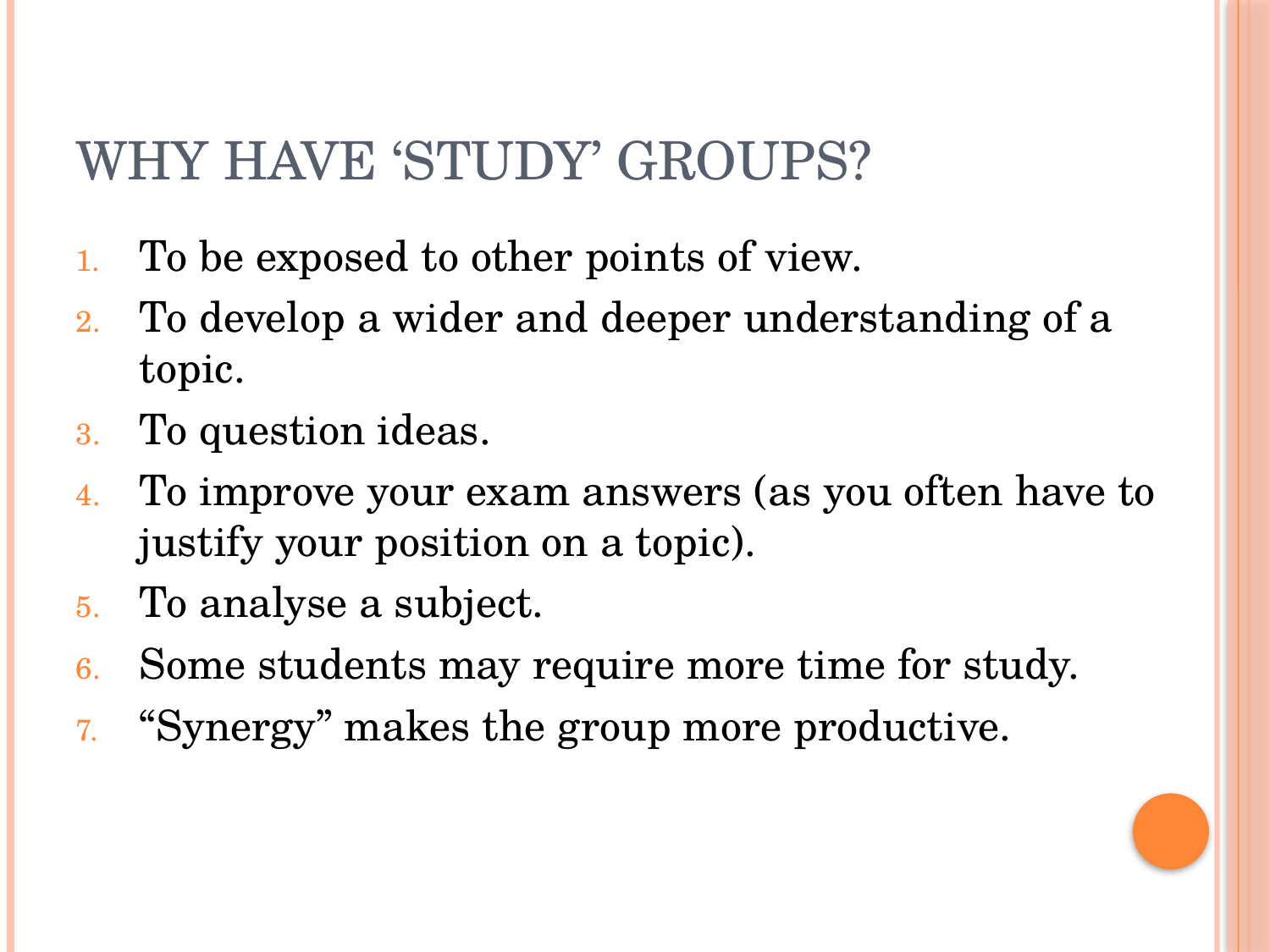

# Why have ‘Study’ groups?
To be exposed to other points of view.
To develop a wider and deeper understanding of a topic.
To question ideas.
To improve your exam answers (as you often have to justify your position on a topic).
To analyse a subject.
Some students may require more time for study.
“Synergy” makes the group more productive.